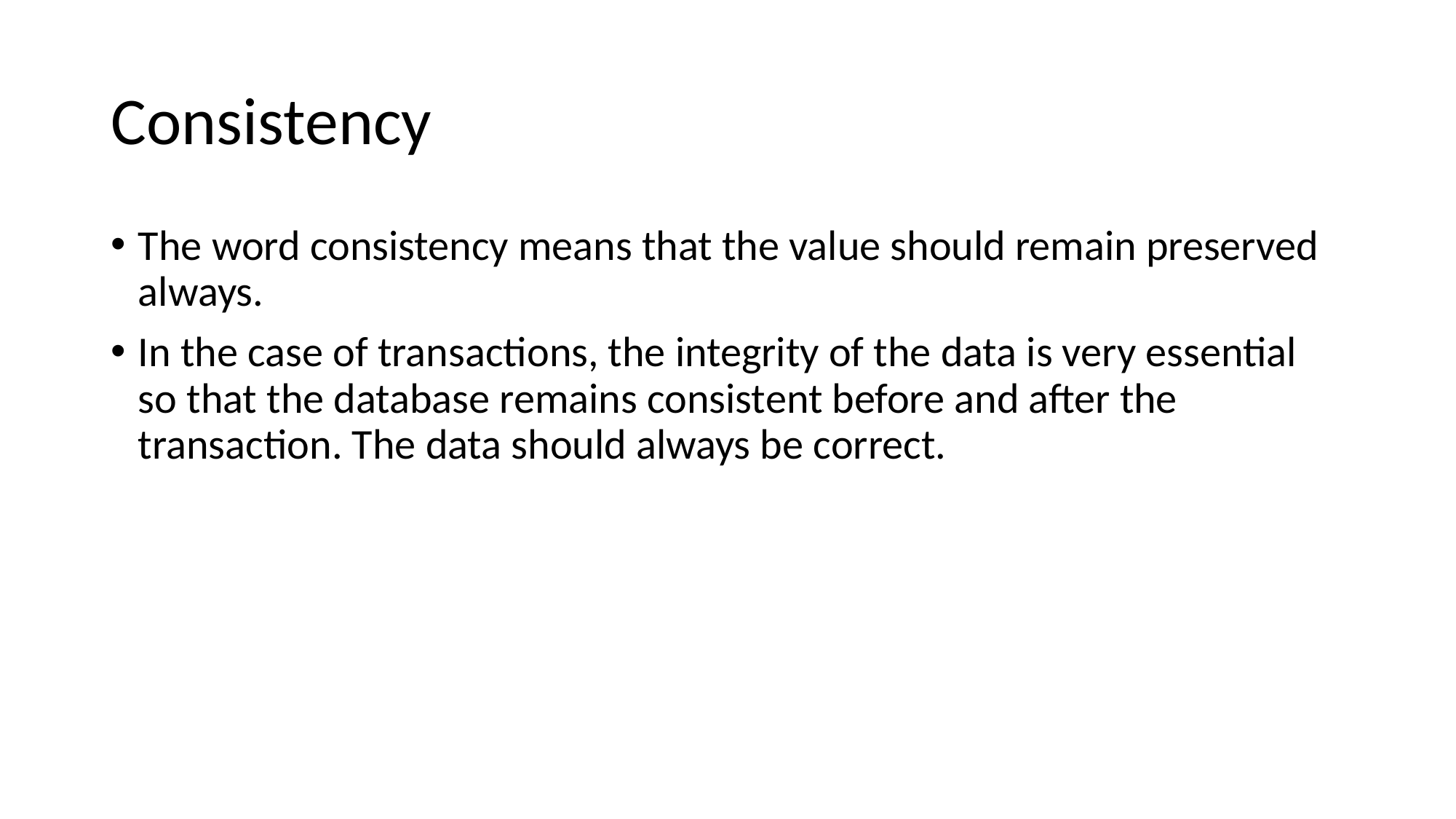

# Consistency
The word consistency means that the value should remain preserved always.
In the case of transactions, the integrity of the data is very essential so that the database remains consistent before and after the transaction. The data should always be correct.